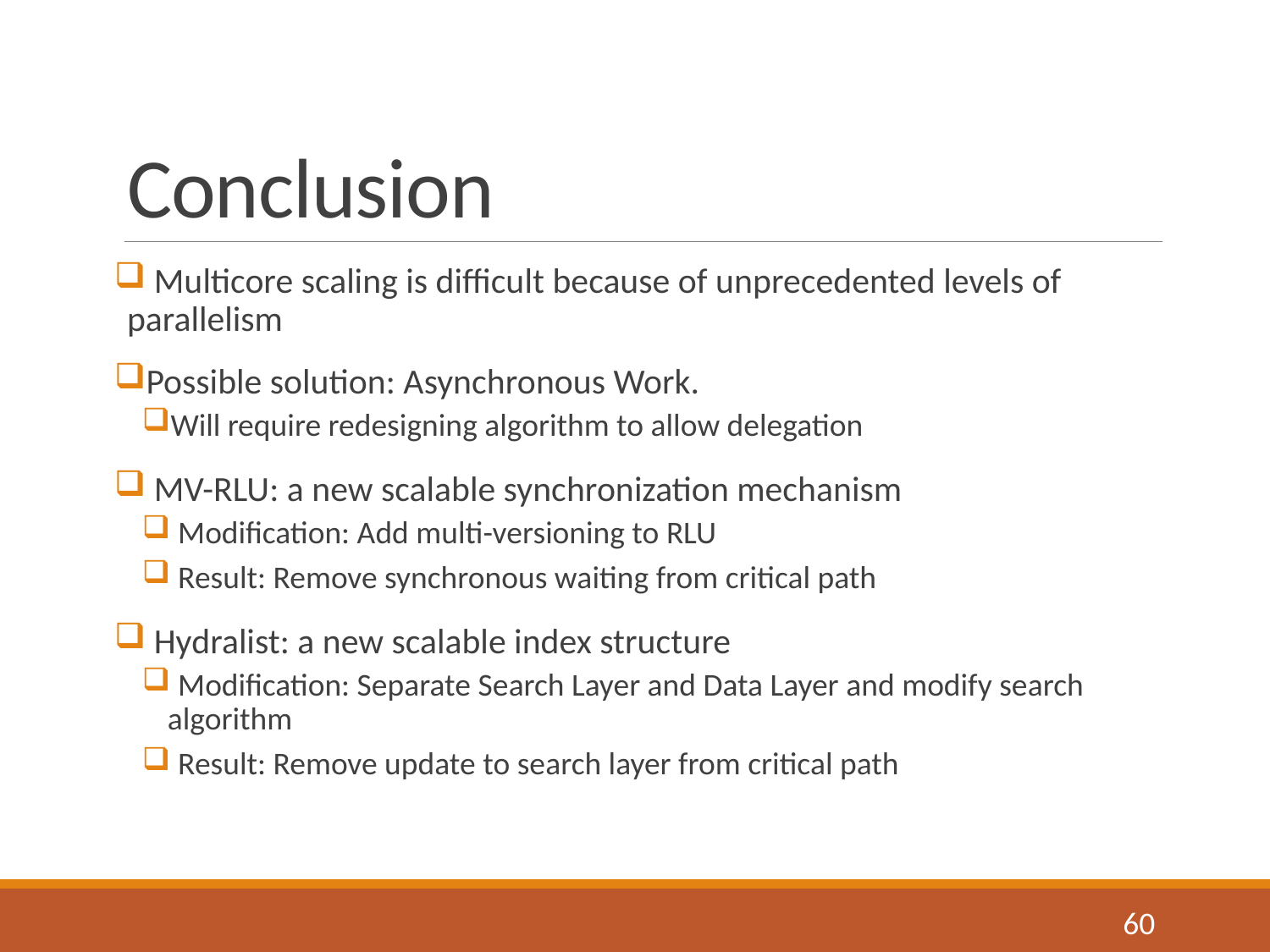

# Conclusion
 Multicore scaling is difficult because of unprecedented levels of parallelism
Possible solution: Asynchronous Work.
Will require redesigning algorithm to allow delegation
 MV-RLU: a new scalable synchronization mechanism
 Modification: Add multi-versioning to RLU
 Result: Remove synchronous waiting from critical path
 Hydralist: a new scalable index structure
 Modification: Separate Search Layer and Data Layer and modify search algorithm
 Result: Remove update to search layer from critical path

60